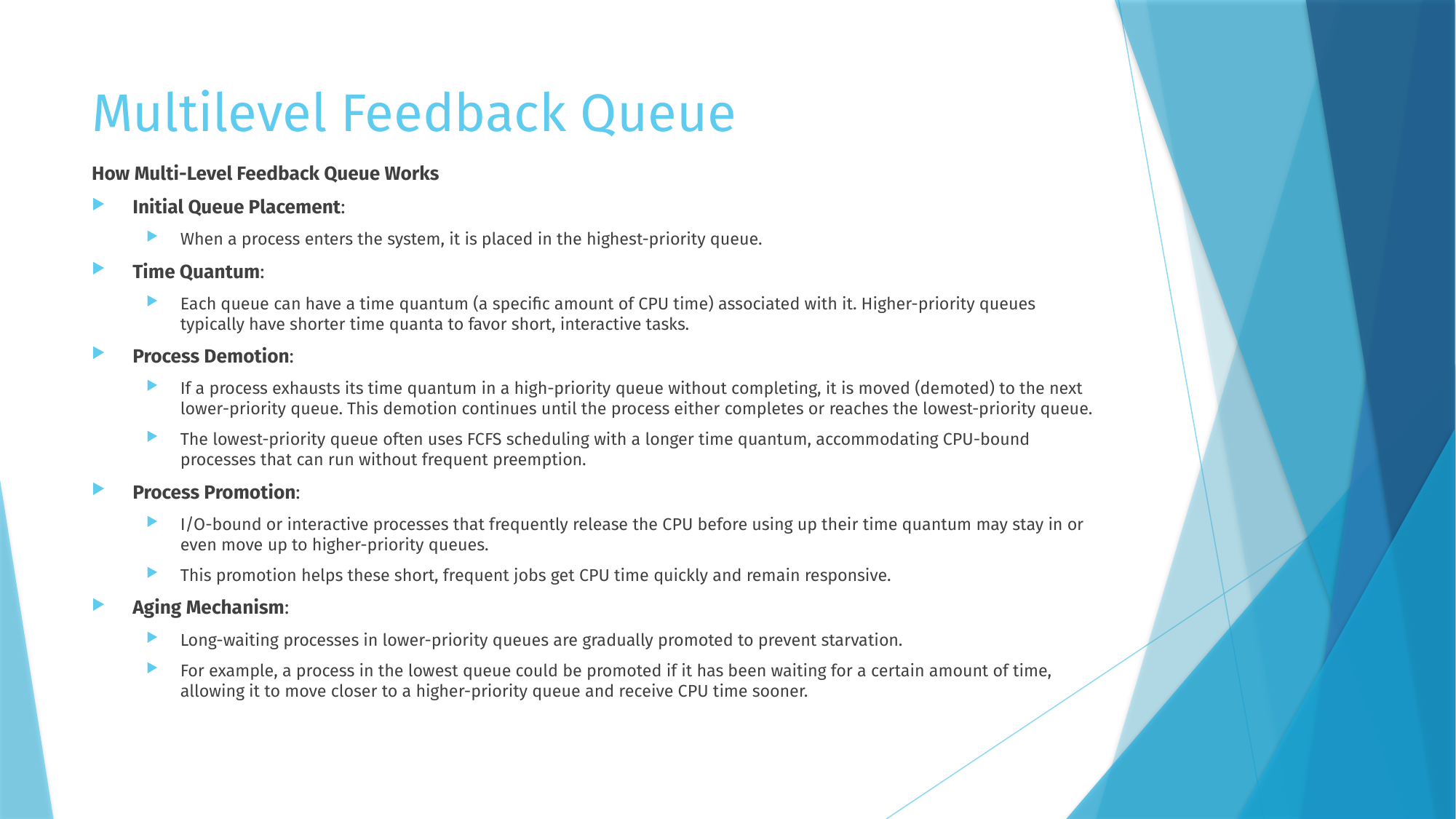

# Multilevel Feedback Queue
How Multi-Level Feedback Queue Works
Initial Queue Placement:
When a process enters the system, it is placed in the highest-priority queue.
Time Quantum:
Each queue can have a time quantum (a specific amount of CPU time) associated with it. Higher-priority queues typically have shorter time quanta to favor short, interactive tasks.
Process Demotion:
If a process exhausts its time quantum in a high-priority queue without completing, it is moved (demoted) to the next lower-priority queue. This demotion continues until the process either completes or reaches the lowest-priority queue.
The lowest-priority queue often uses FCFS scheduling with a longer time quantum, accommodating CPU-bound processes that can run without frequent preemption.
Process Promotion:
I/O-bound or interactive processes that frequently release the CPU before using up their time quantum may stay in or even move up to higher-priority queues.
This promotion helps these short, frequent jobs get CPU time quickly and remain responsive.
Aging Mechanism:
Long-waiting processes in lower-priority queues are gradually promoted to prevent starvation.
For example, a process in the lowest queue could be promoted if it has been waiting for a certain amount of time, allowing it to move closer to a higher-priority queue and receive CPU time sooner.